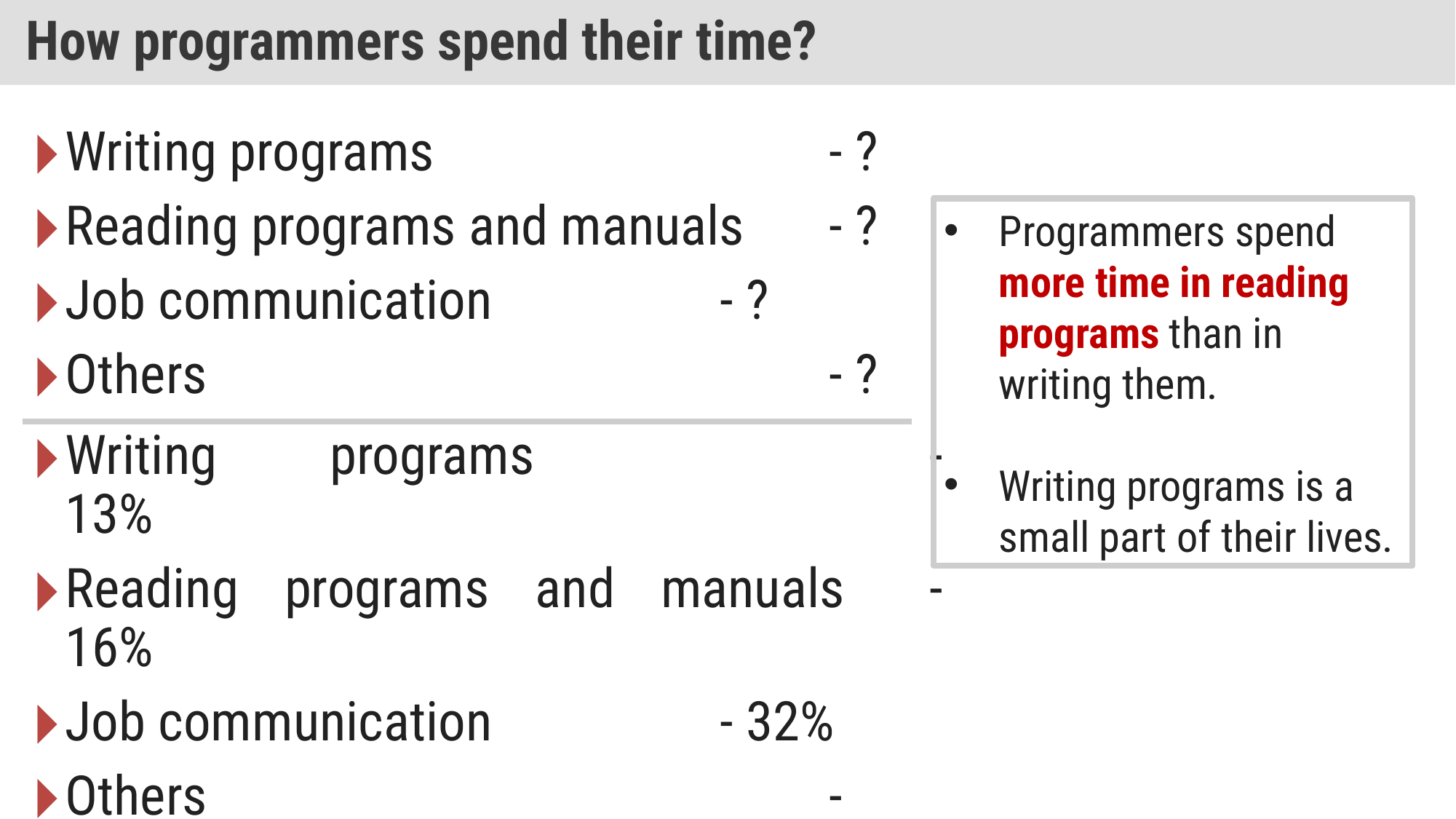

How programmers spend their time?
Writing programs				- ?
Reading programs and manuals	- ?
Job communication			- ?
Others						- ?
Programmers spend more time in reading programs than in writing them.

Writing programs is a small part of their lives.
Writing programs				- 13%
Reading programs and manuals	- 16%
Job communication			- 32%
Others						- 39%